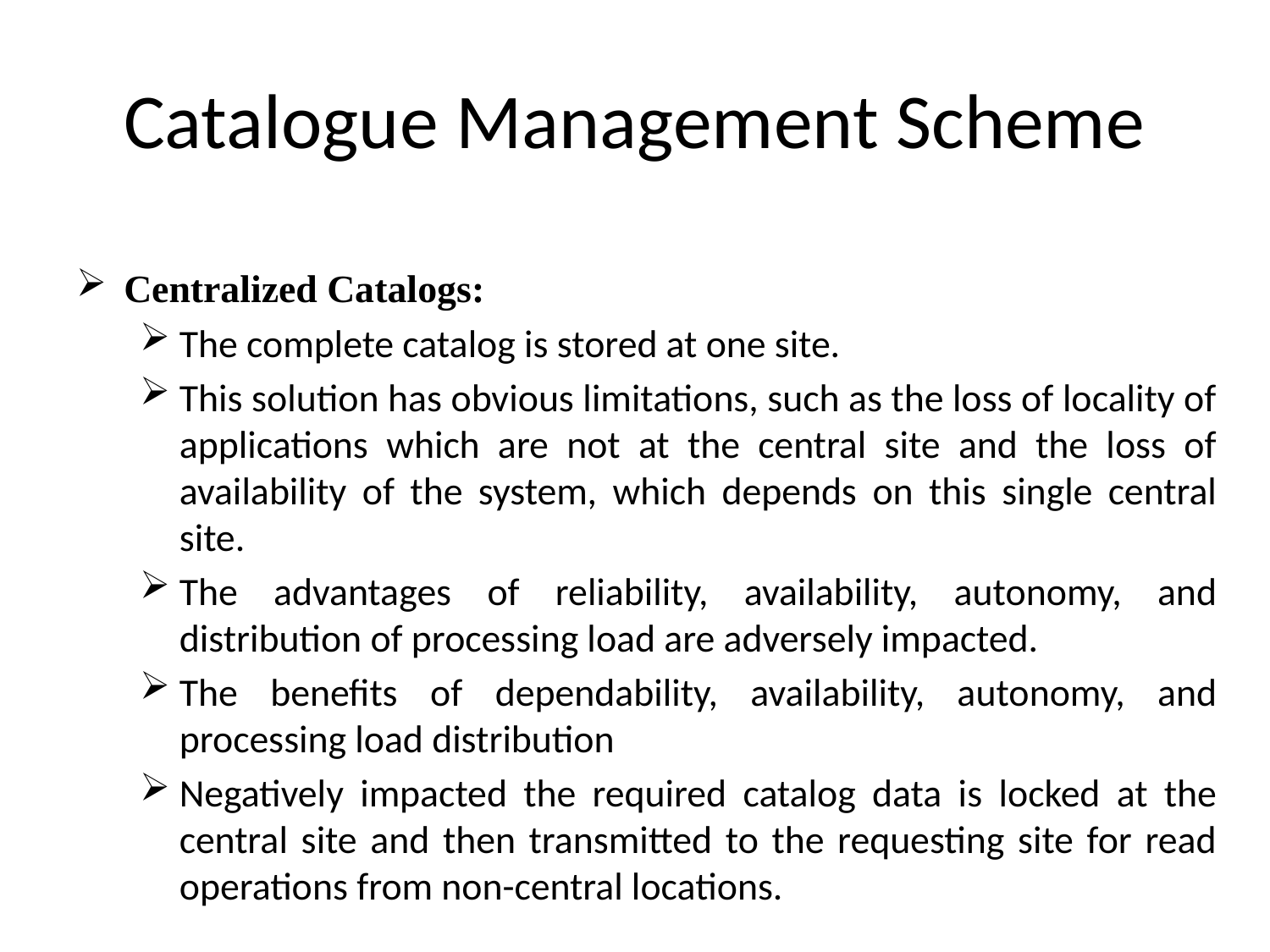

# Catalogue Management Scheme
Centralized Catalogs:
The complete catalog is stored at one site.
This solution has obvious limitations, such as the loss of locality of applications which are not at the central site and the loss of availability of the system, which depends on this single central site.
The advantages of reliability, availability, autonomy, and distribution of processing load are adversely impacted.
The benefits of dependability, availability, autonomy, and processing load distribution
Negatively impacted the required catalog data is locked at the central site and then transmitted to the requesting site for read operations from non-central locations.